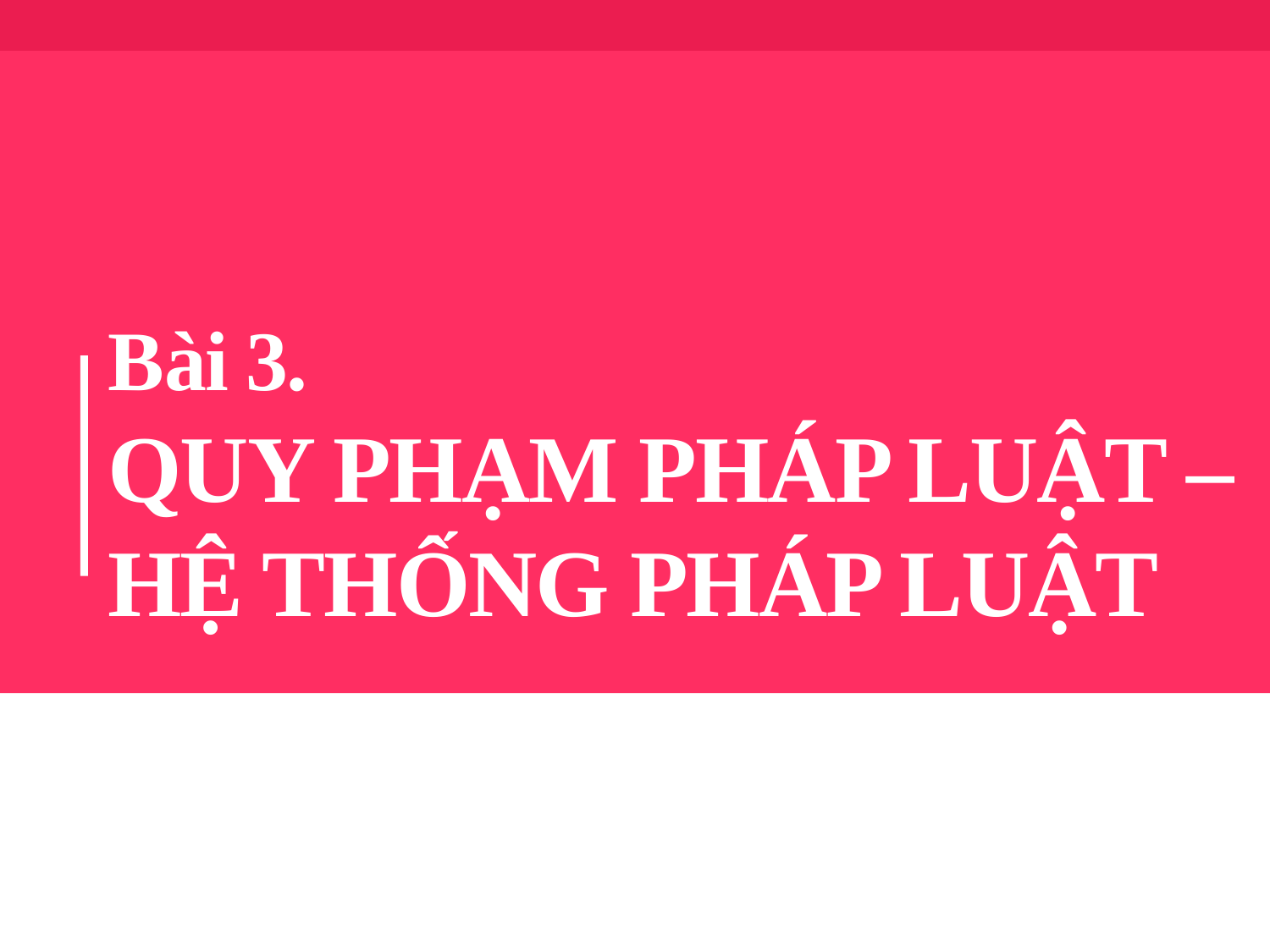

# Bài 3. QUY PHẠM PHÁP LUẬT – HỆ THỐNG PHÁP LUẬT